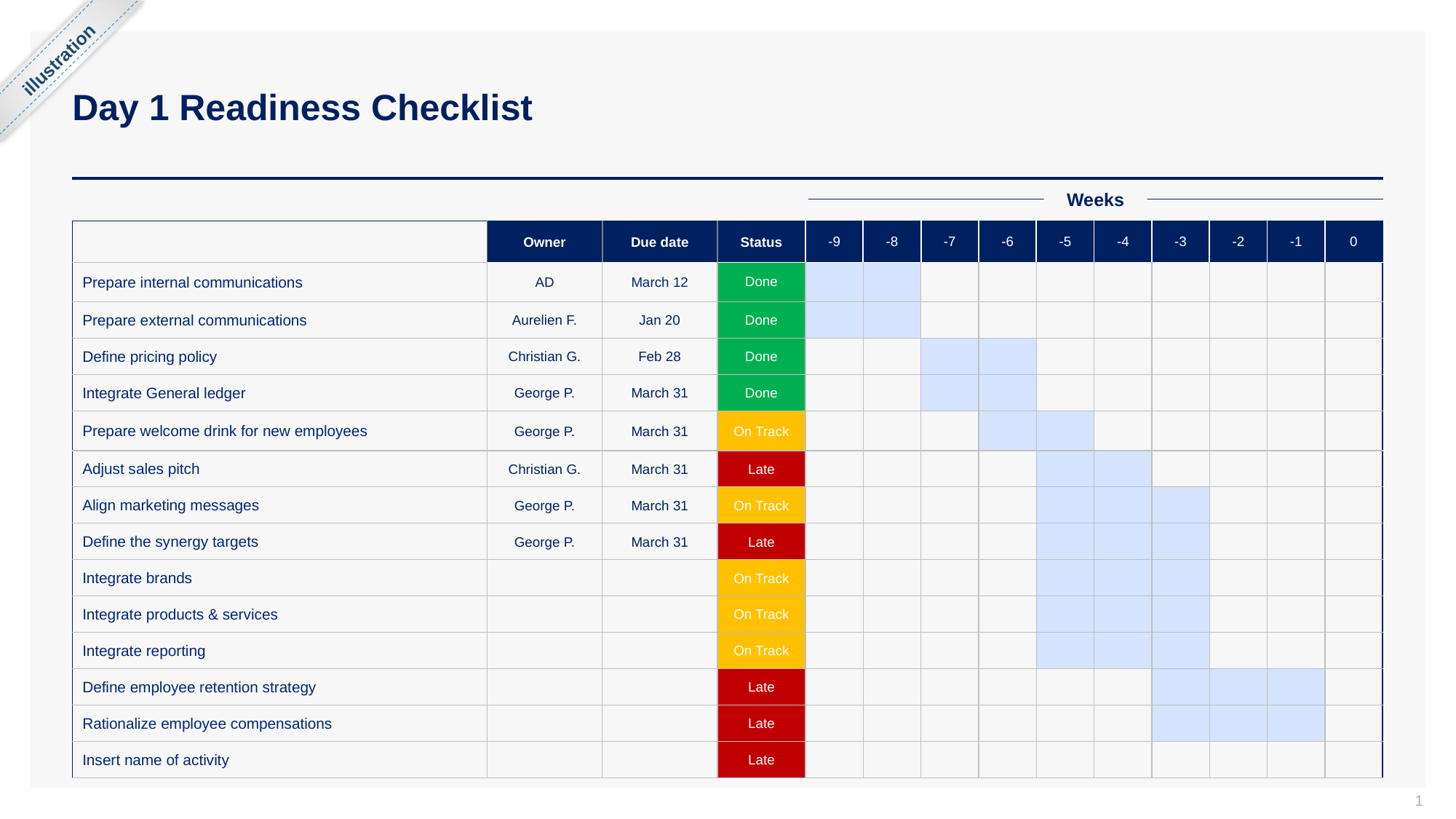

illustration
# Day 1 Readiness Checklist
Weeks
|  | Owner | Due date | Status | -9 | -8 | -7 | -6 | -5 | -4 | -3 | -2 | -1 | 0 |
| --- | --- | --- | --- | --- | --- | --- | --- | --- | --- | --- | --- | --- | --- |
| Prepare internal communications | AD | March 12 | Done |  |  |  |  |  |  |  |  |  |  |
| Prepare external communications | Aurelien F. | Jan 20 | Done |  |  |  |  |  |  |  |  |  |  |
| Define pricing policy | Christian G. | Feb 28 | Done |  |  |  |  |  |  |  |  |  |  |
| Integrate General ledger | George P. | March 31 | Done |  |  |  |  |  |  |  |  |  |  |
| Prepare welcome drink for new employees | George P. | March 31 | On Track |  |  |  |  |  |  |  |  |  |  |
| Adjust sales pitch | Christian G. | March 31 | Late |  |  |  |  |  |  |  |  |  |  |
| Align marketing messages | George P. | March 31 | On Track |  |  |  |  |  |  |  |  |  |  |
| Define the synergy targets | George P. | March 31 | Late |  |  |  |  |  |  |  |  |  |  |
| Integrate brands |  |  | On Track |  |  |  |  |  |  |  |  |  |  |
| Integrate products & services |  |  | On Track |  |  |  |  |  |  |  |  |  |  |
| Integrate reporting |  |  | On Track |  |  |  |  |  |  |  |  |  |  |
| Define employee retention strategy |  |  | Late |  |  |  |  |  |  |  |  |  |  |
| Rationalize employee compensations |  |  | Late |  |  |  |  |  |  |  |  |  |  |
| Insert name of activity |  |  | Late |  |  |  |  |  |  |  |  |  |  |
1